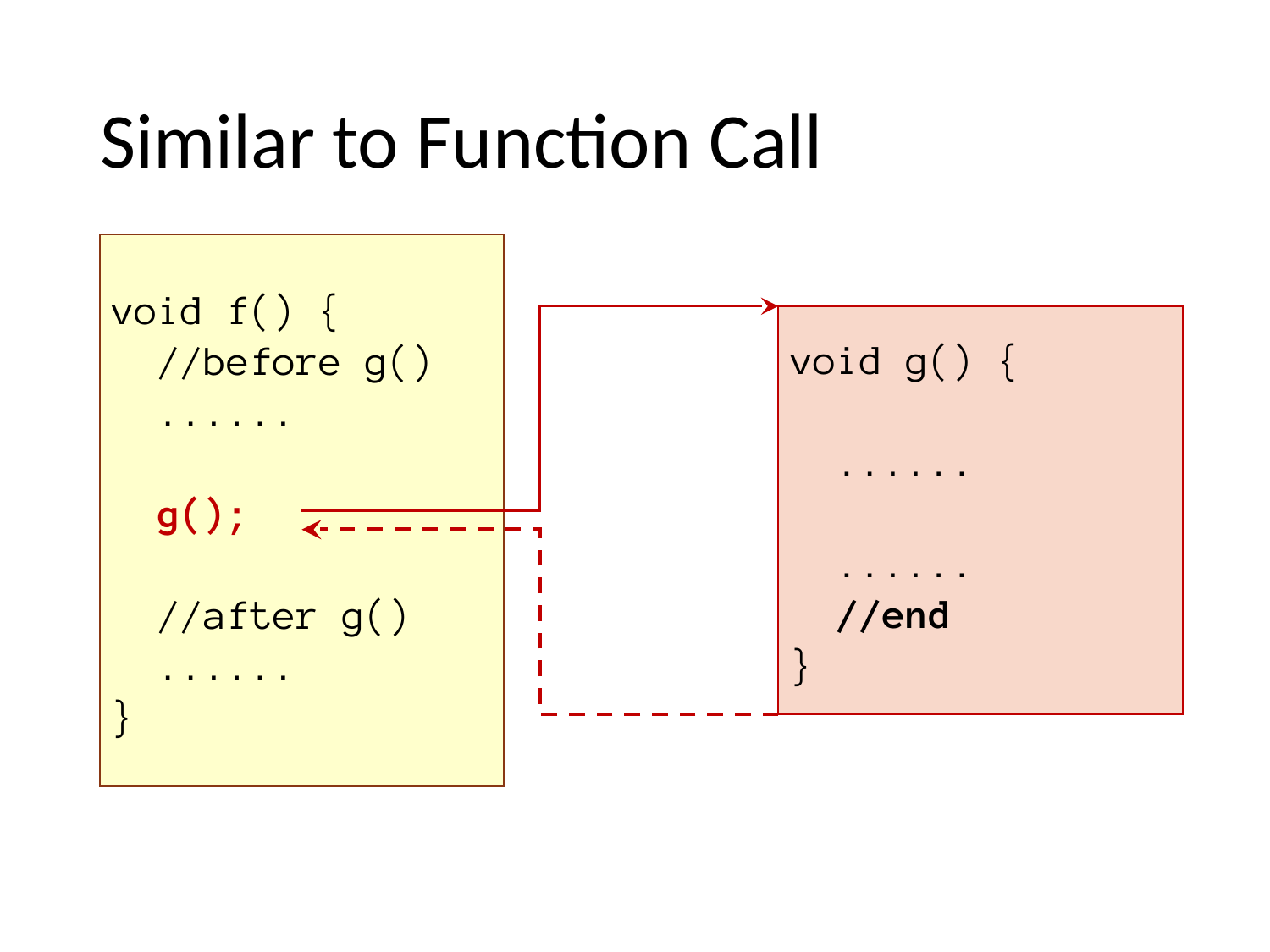

# Similar to Function Call
void f() {
  //before g()
  ......

  g();

  //after g()
  ......
}
void g() {

  ......

  ......
  //end
}